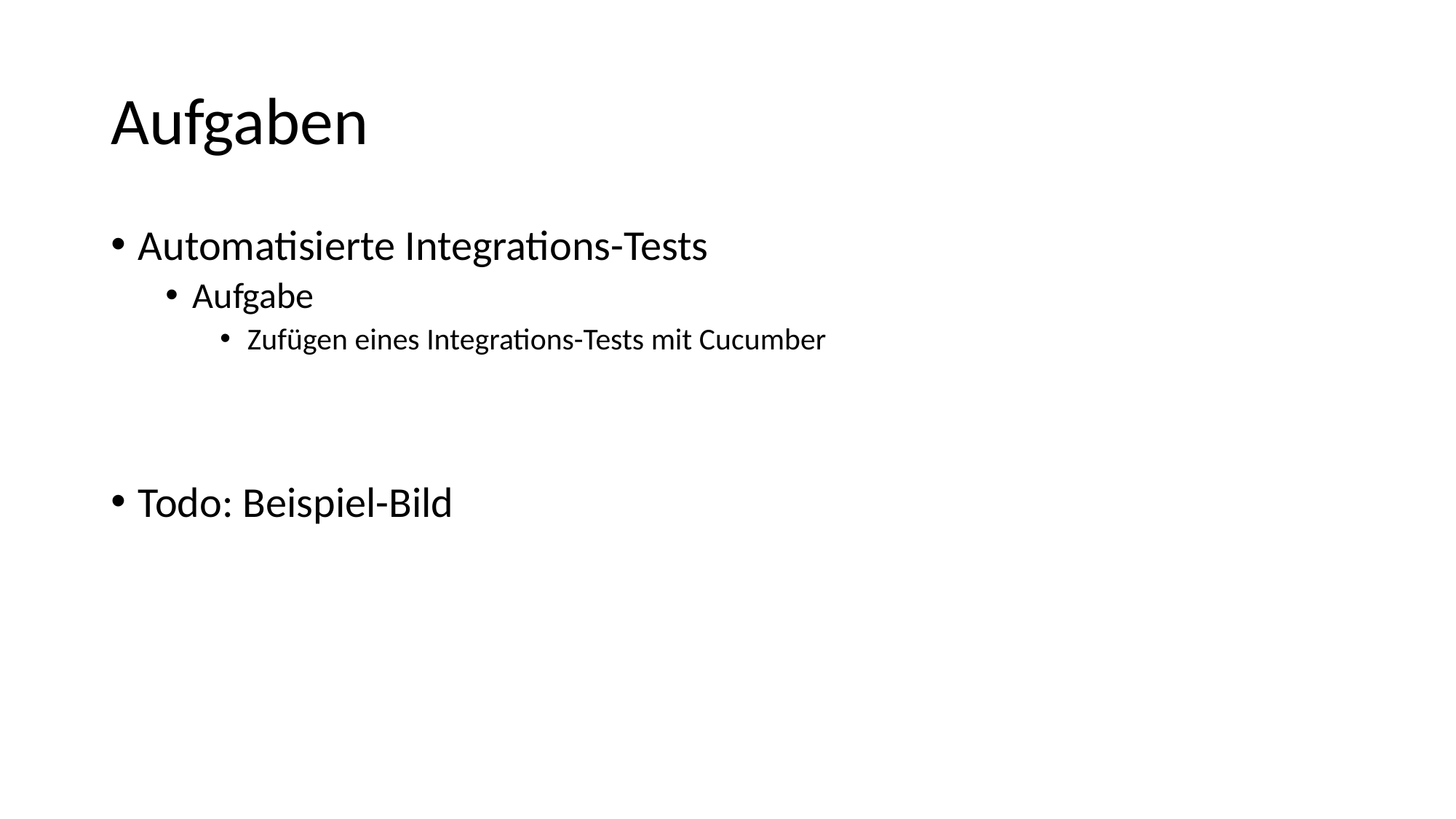

# Aufgaben
Automatisierte Integrations-Tests
Aufgabe
Zufügen eines Integrations-Tests mit Cucumber

Todo: Beispiel-Bild